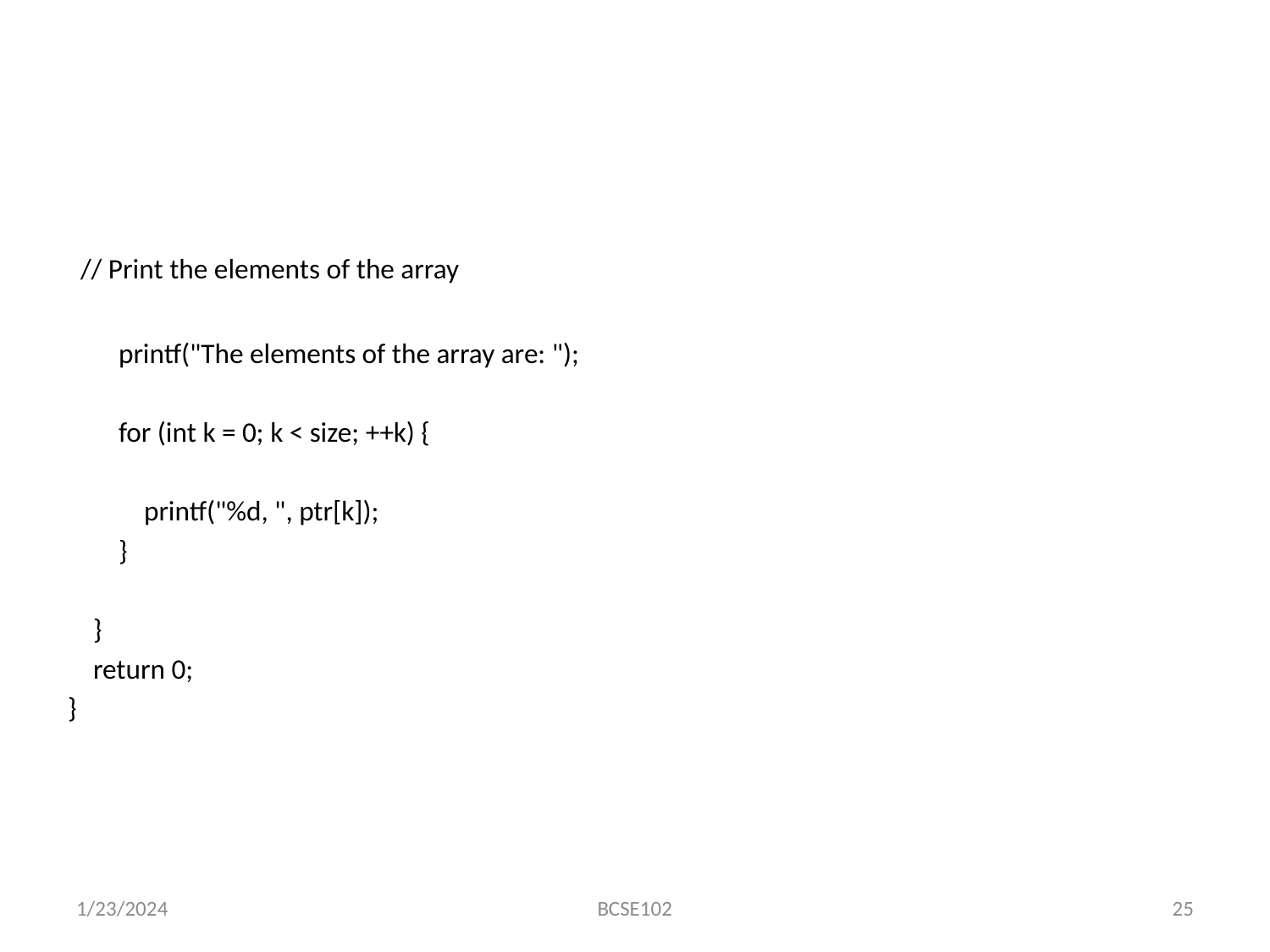

#
 // Print the elements of the array

        printf("The elements of the array are: ");

        for (int k = 0; k < size; ++k) {

            printf("%d, ", ptr[k]);
        }

    }
    return 0;
}
1/23/2024
BCSE102
25